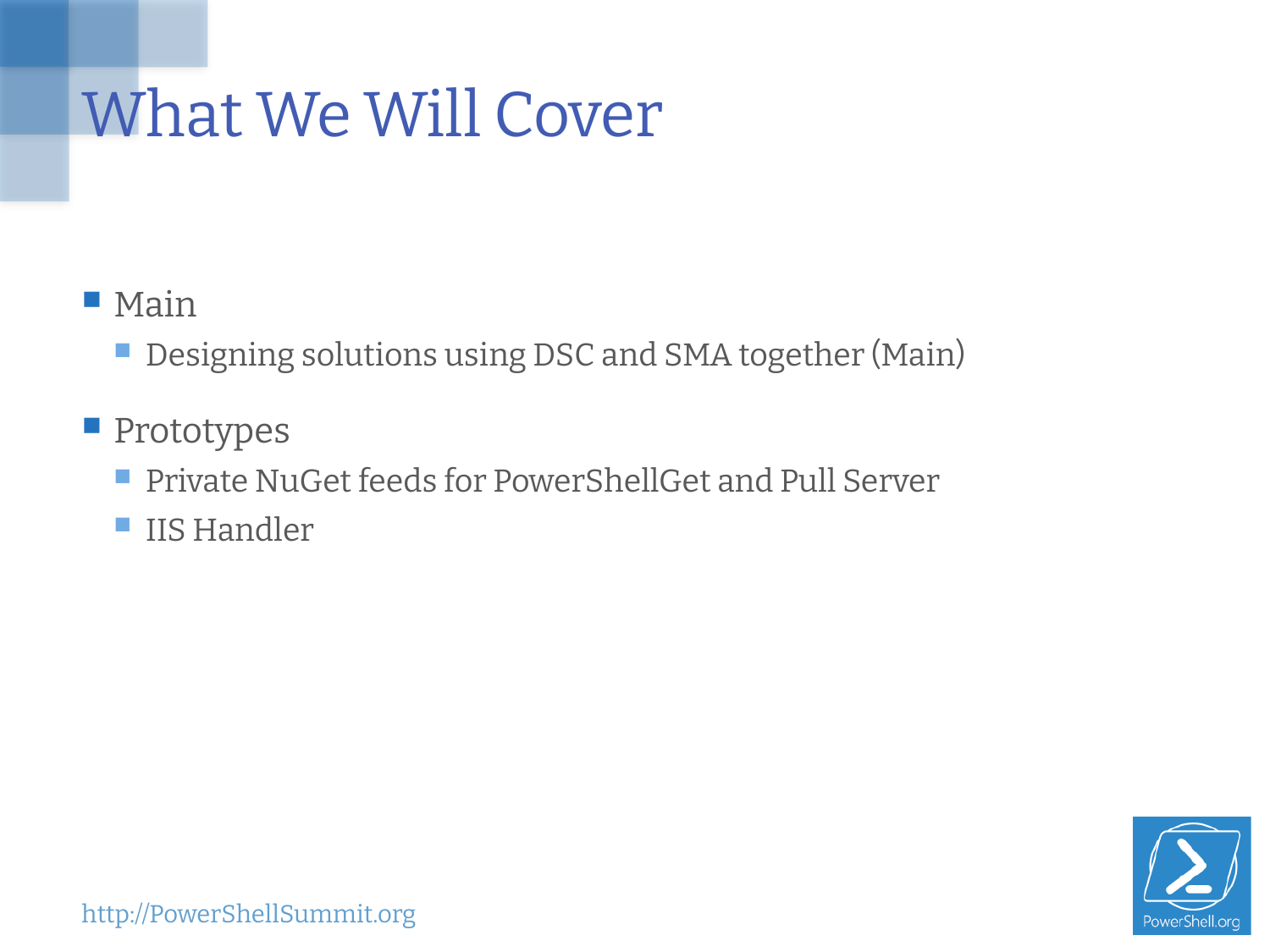

# What We Will Cover
Main
Designing solutions using DSC and SMA together (Main)
Prototypes
Private NuGet feeds for PowerShellGet and Pull Server
IIS Handler